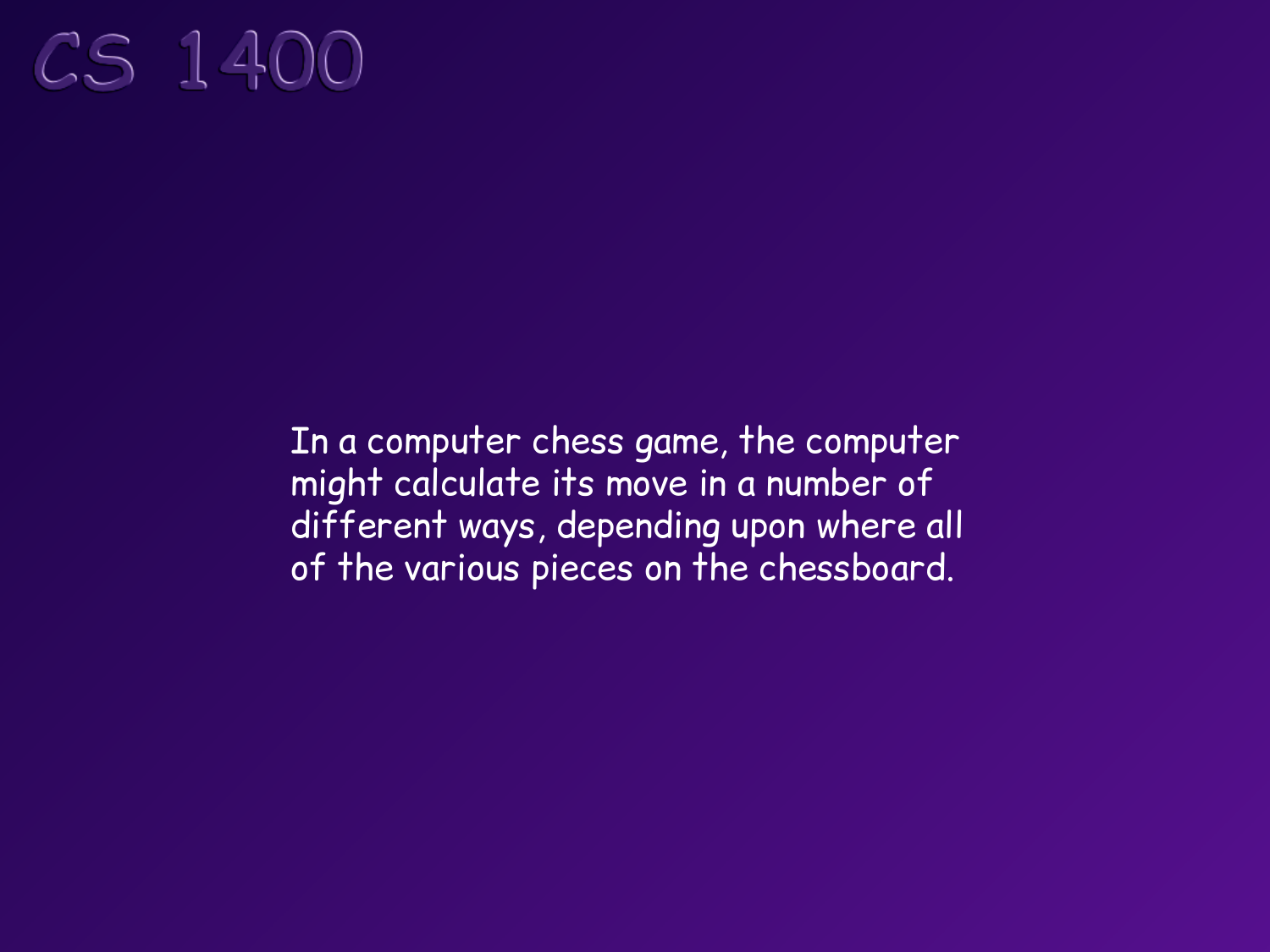

In a computer chess game, the computer
might calculate its move in a number of
different ways, depending upon where all
of the various pieces on the chessboard.